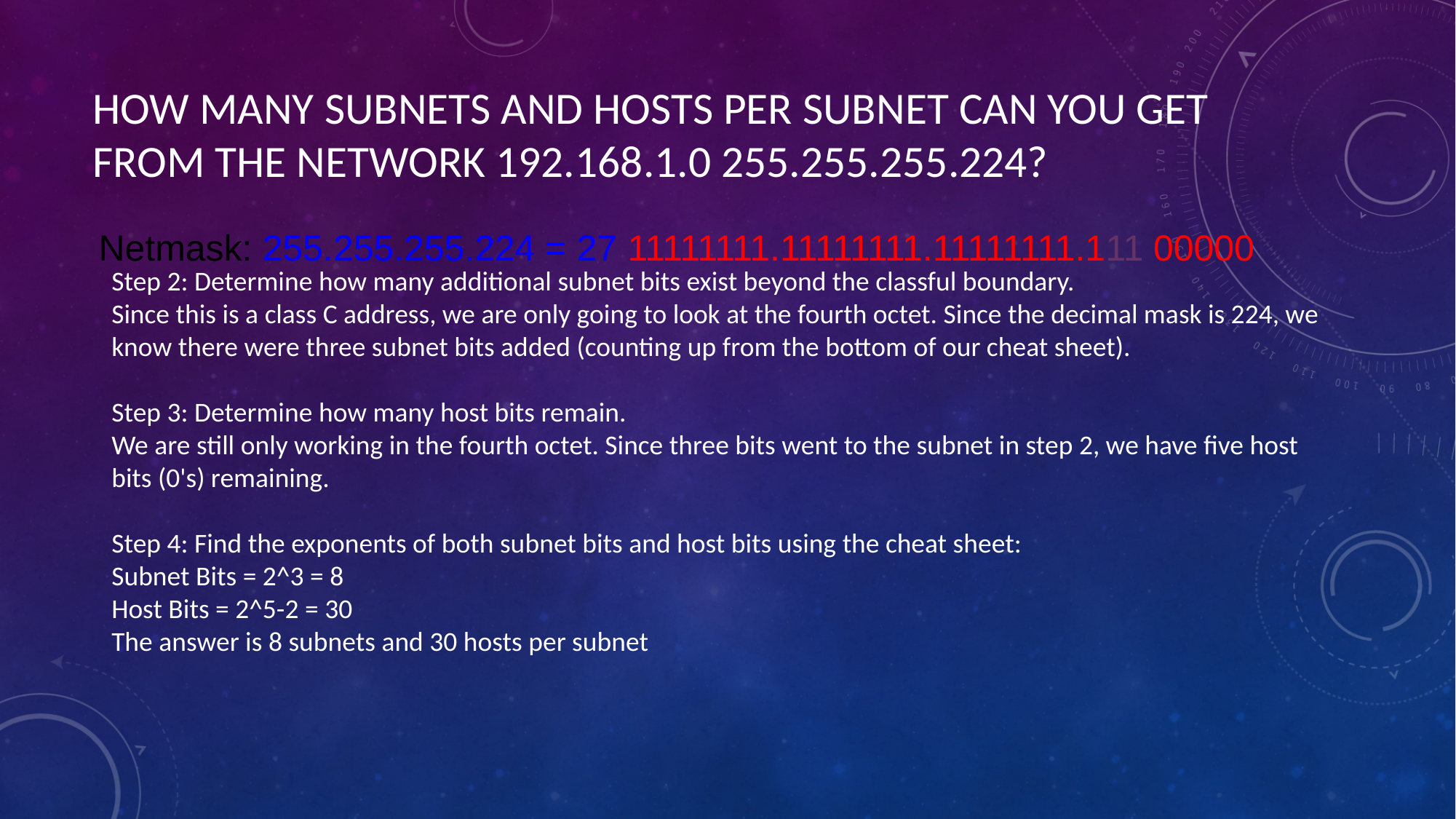

# How many subnets and hosts per subnet can you get from the network 192.168.1.0 255.255.255.224?
Netmask: 255.255.255.224 = 27 11111111.11111111.11111111.111 00000
Step 2: Determine how many additional subnet bits exist beyond the classful boundary.
Since this is a class C address, we are only going to look at the fourth octet. Since the decimal mask is 224, we know there were three subnet bits added (counting up from the bottom of our cheat sheet).

Step 3: Determine how many host bits remain.
We are still only working in the fourth octet. Since three bits went to the subnet in step 2, we have five host bits (0's) remaining.

Step 4: Find the exponents of both subnet bits and host bits using the cheat sheet:
Subnet Bits = 2^3 = 8
Host Bits = 2^5-2 = 30
The answer is 8 subnets and 30 hosts per subnet